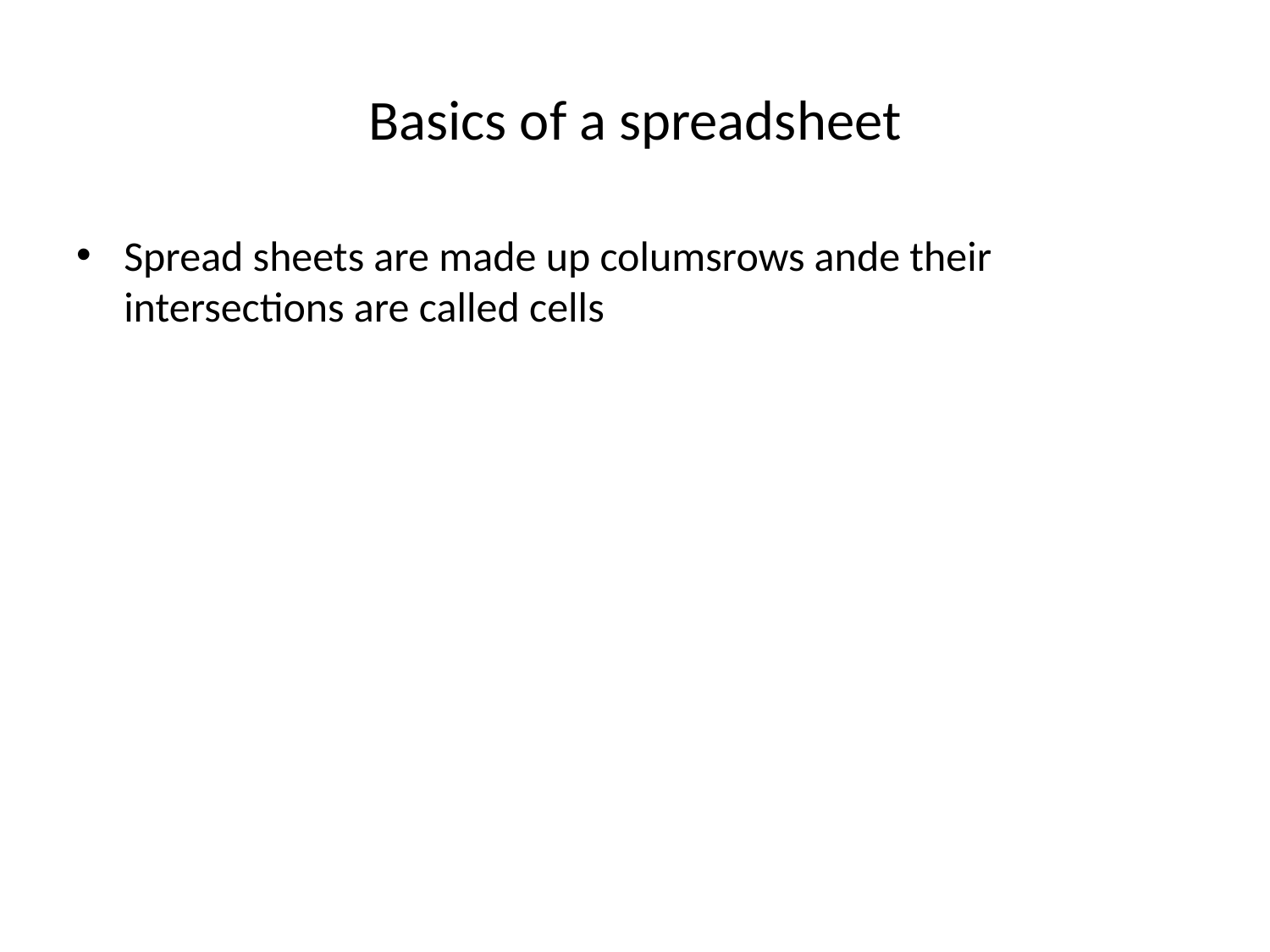

# Basics of a spreadsheet
Spread sheets are made up columsrows ande their intersections are called cells